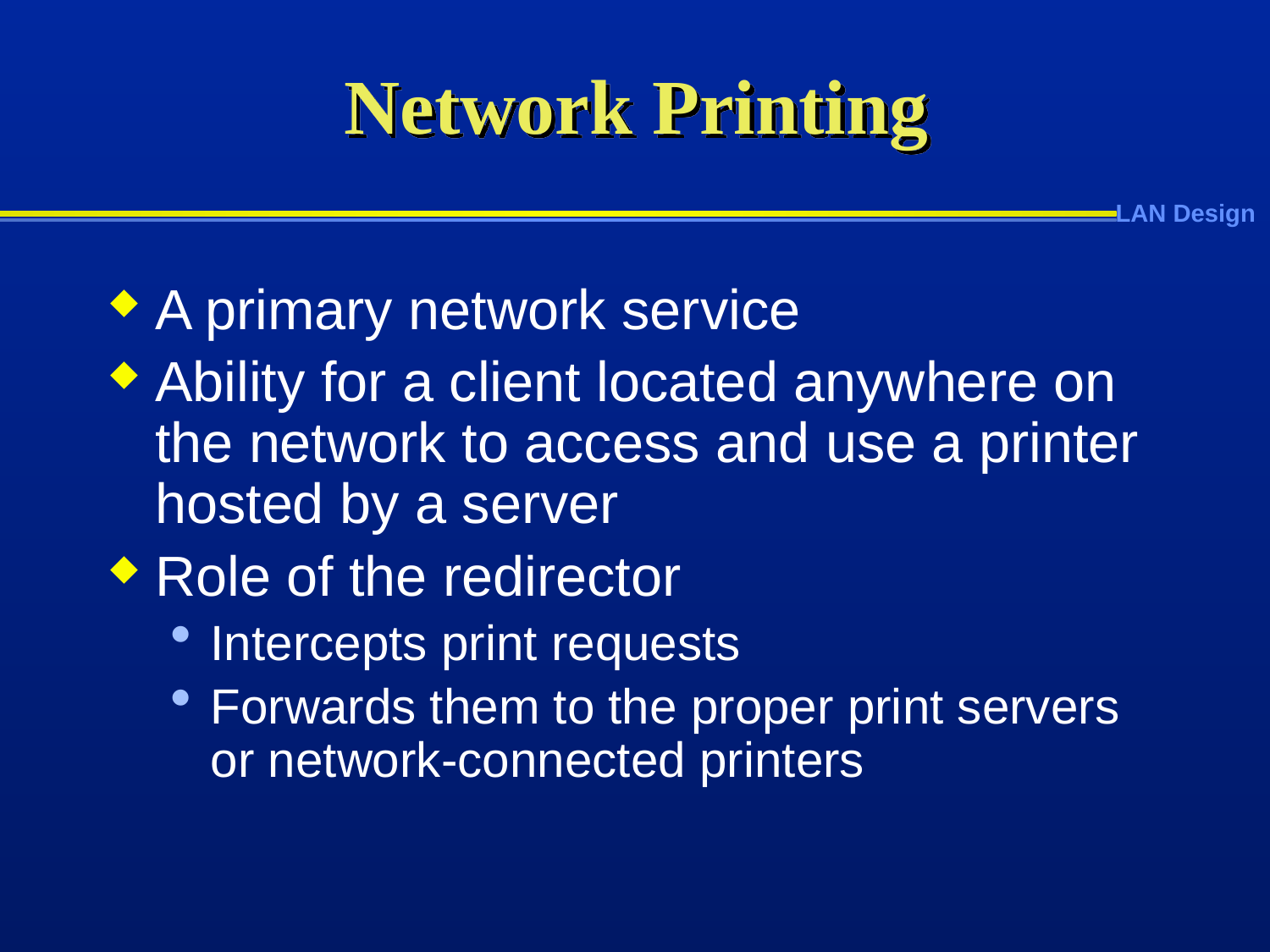

# Network Printing
A primary network service
Ability for a client located anywhere on the network to access and use a printer hosted by a server
Role of the redirector
Intercepts print requests
Forwards them to the proper print servers or network-connected printers